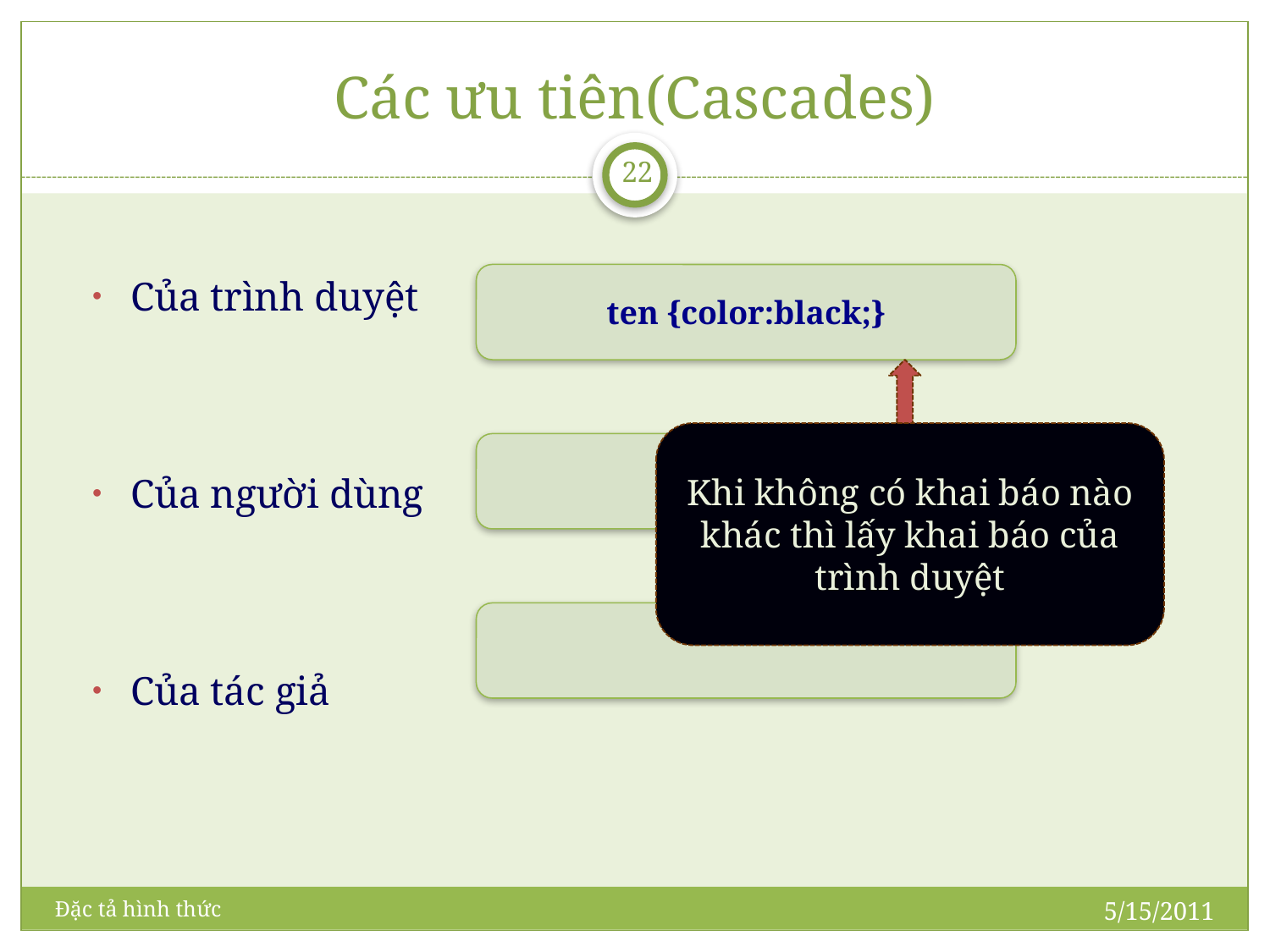

# Các ưu tiên(Cascades)
22

Của trình duyệt

Của người dùng

Của tác giả

ten {color:black;}

Khi không có khai báo nào khác thì lấy khai báo của trình duyệt

5/15/2011
Đặc tả hình thức